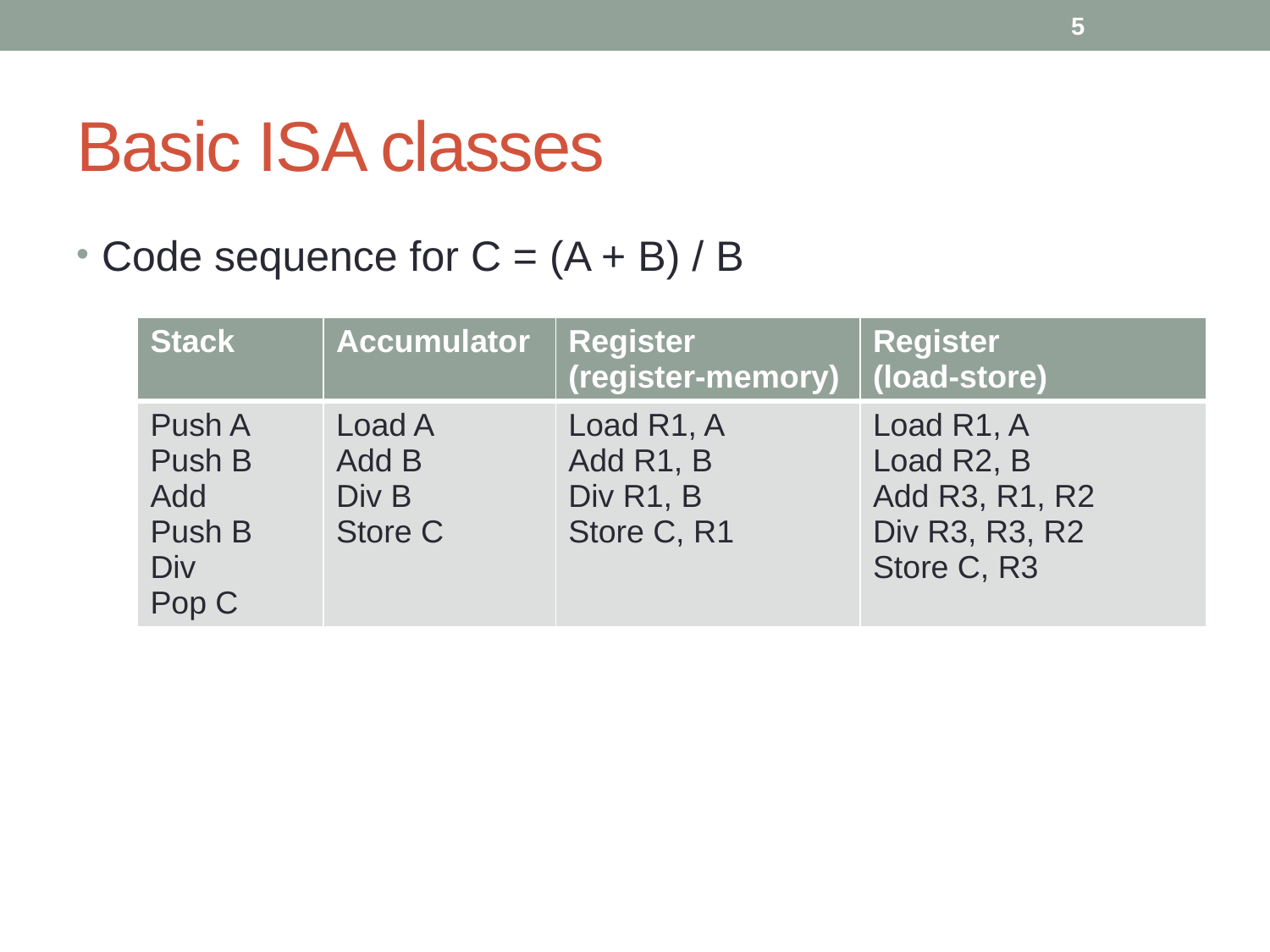

5
# Basic ISA classes
Code sequence for C = (A + B) / B

| Stack | Accumulator | Register (register-memory) | Register (load-store) |
| --- | --- | --- | --- |
| Push A Push B Add Push B Div Pop C | Load A Add B Div B Store C | Load R1, A Add R1, B Div R1, B Store C, R1 | Load R1, A Load R2, B Add R3, R1, R2 Div R3, R3, R2 Store C, R3 |